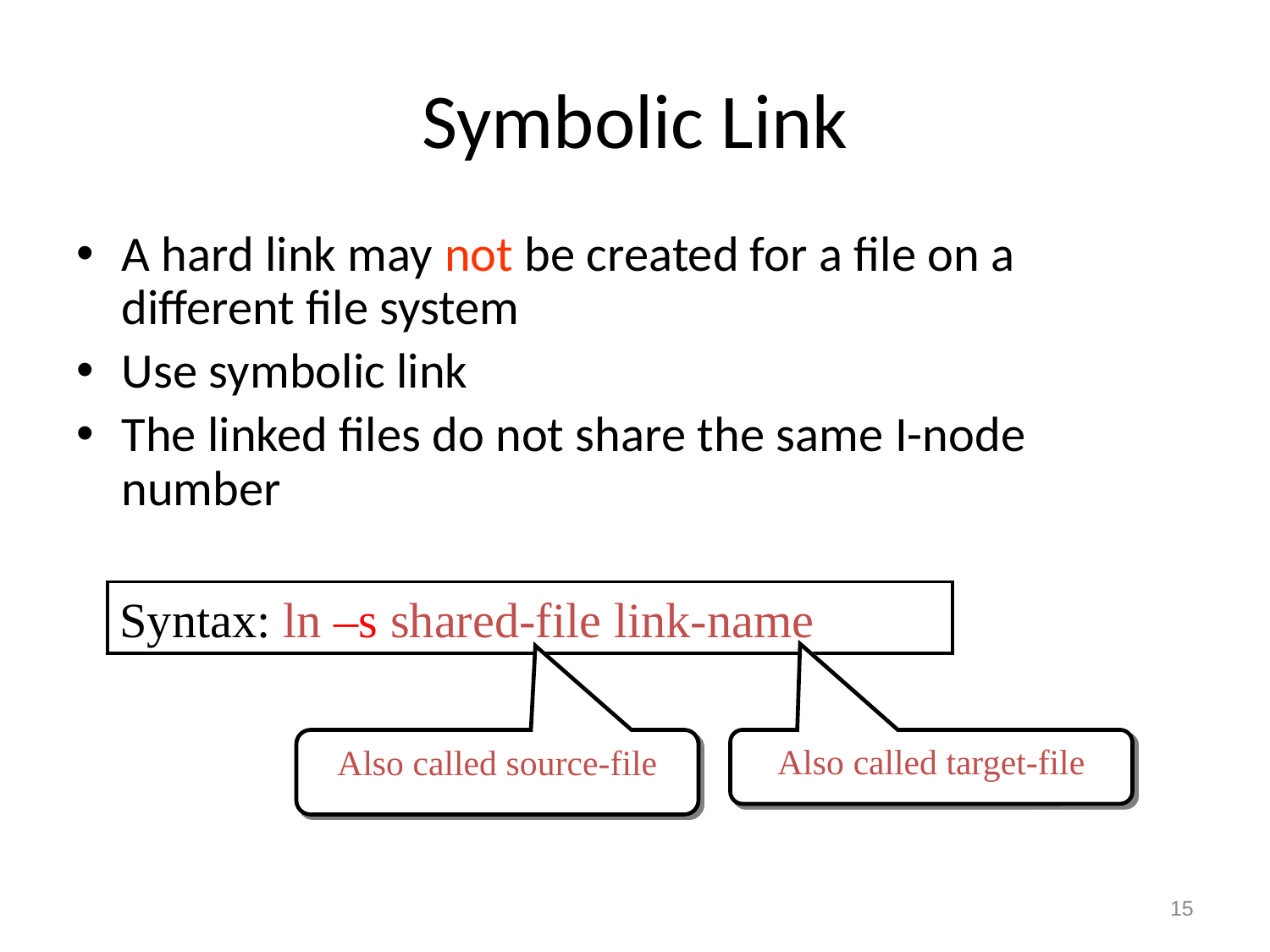

# Symbolic Link
A hard link may not be created for a file on a different file system
Use symbolic link
The linked files do not share the same I-node number

Syntax: ln –s shared-file link-name
Also called source-file
Also called target-file
15